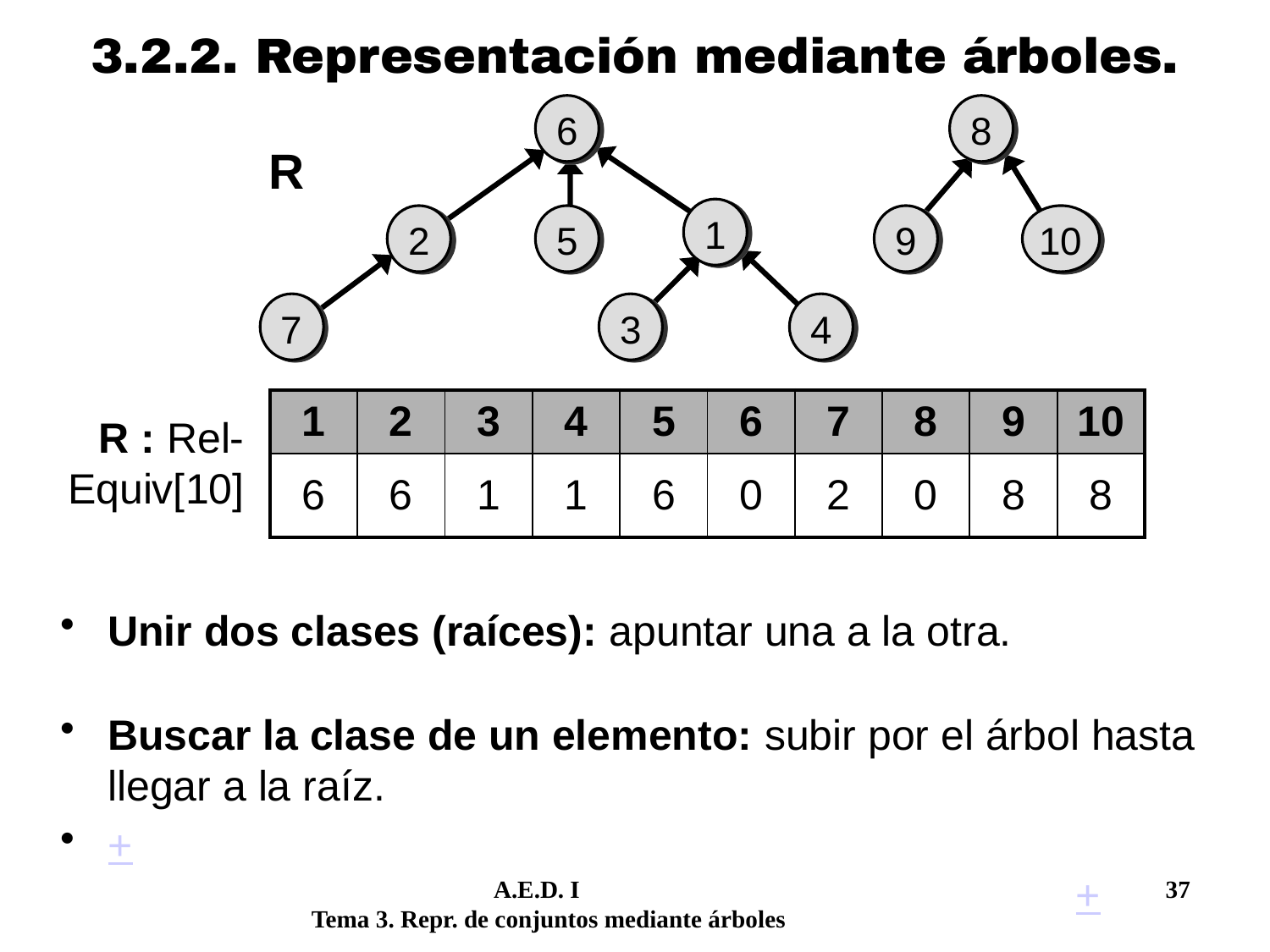

# 3.2.2. Representación mediante árboles.
6
8

1
2
5
9
10

7
3
4
R
| 1 | 2 | 3 | 4 | 5 | 6 | 7 | 8 | 9 | 10 |
| --- | --- | --- | --- | --- | --- | --- | --- | --- | --- |
| 6 | 6 | 1 | 1 | 6 | 0 | 2 | 0 | 8 | 8 |
R : Rel-Equiv[10]
Unir dos clases (raíces): apuntar una a la otra.

Buscar la clase de un elemento: subir por el árbol hasta llegar a la raíz.
+
+
	         A.E.D. I			      	               37
Tema 3. Repr. de conjuntos mediante árboles